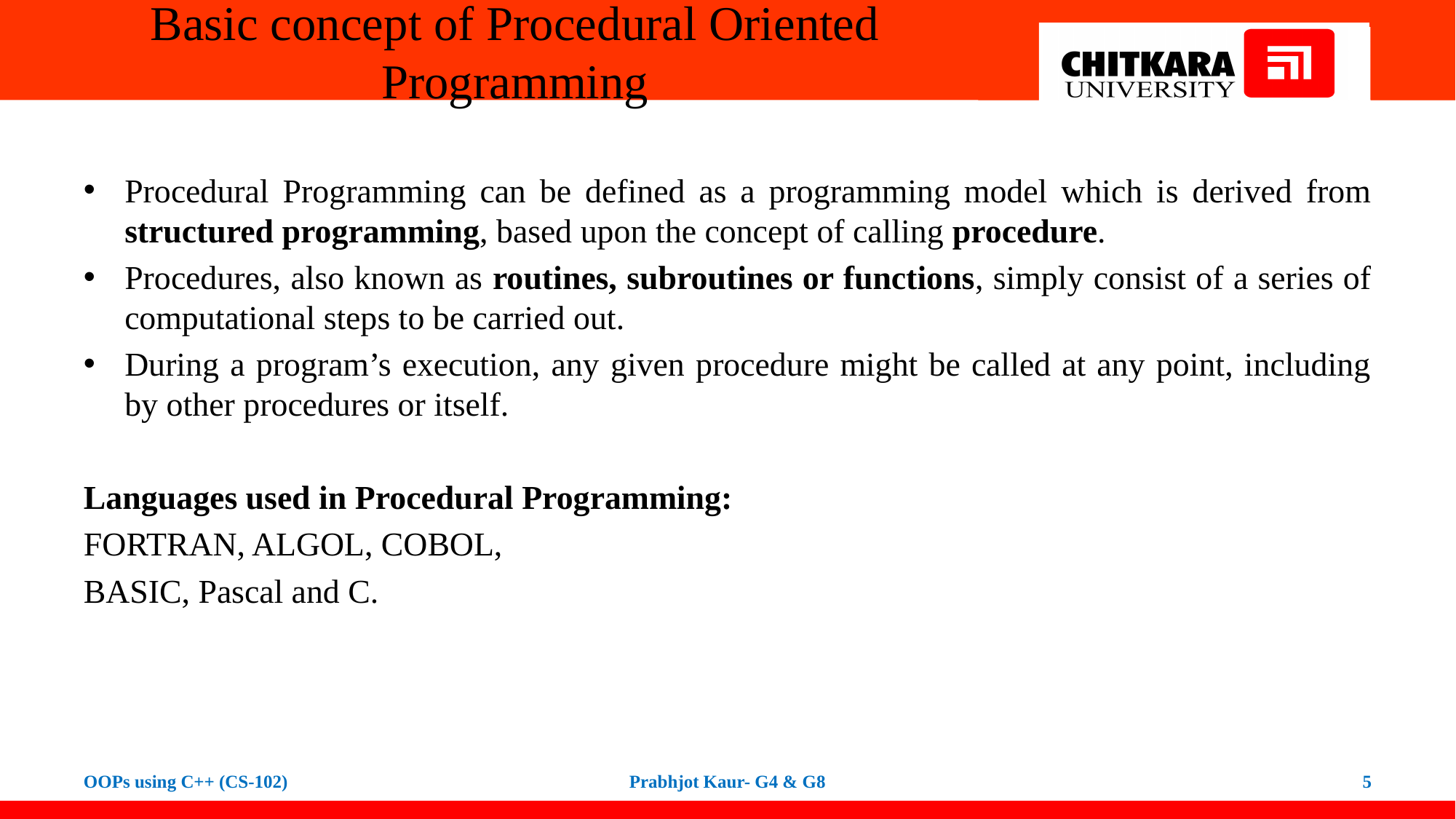

# Basic concept of Procedural Oriented Programming
Procedural Programming can be defined as a programming model which is derived from structured programming, based upon the concept of calling procedure.
Procedures, also known as routines, subroutines or functions, simply consist of a series of computational steps to be carried out.
During a program’s execution, any given procedure might be called at any point, including by other procedures or itself.

Languages used in Procedural Programming:
FORTRAN, ALGOL, COBOL,
BASIC, Pascal and C.

OOPs using C++ (CS-102)
Prabhjot Kaur- G4 & G8
5